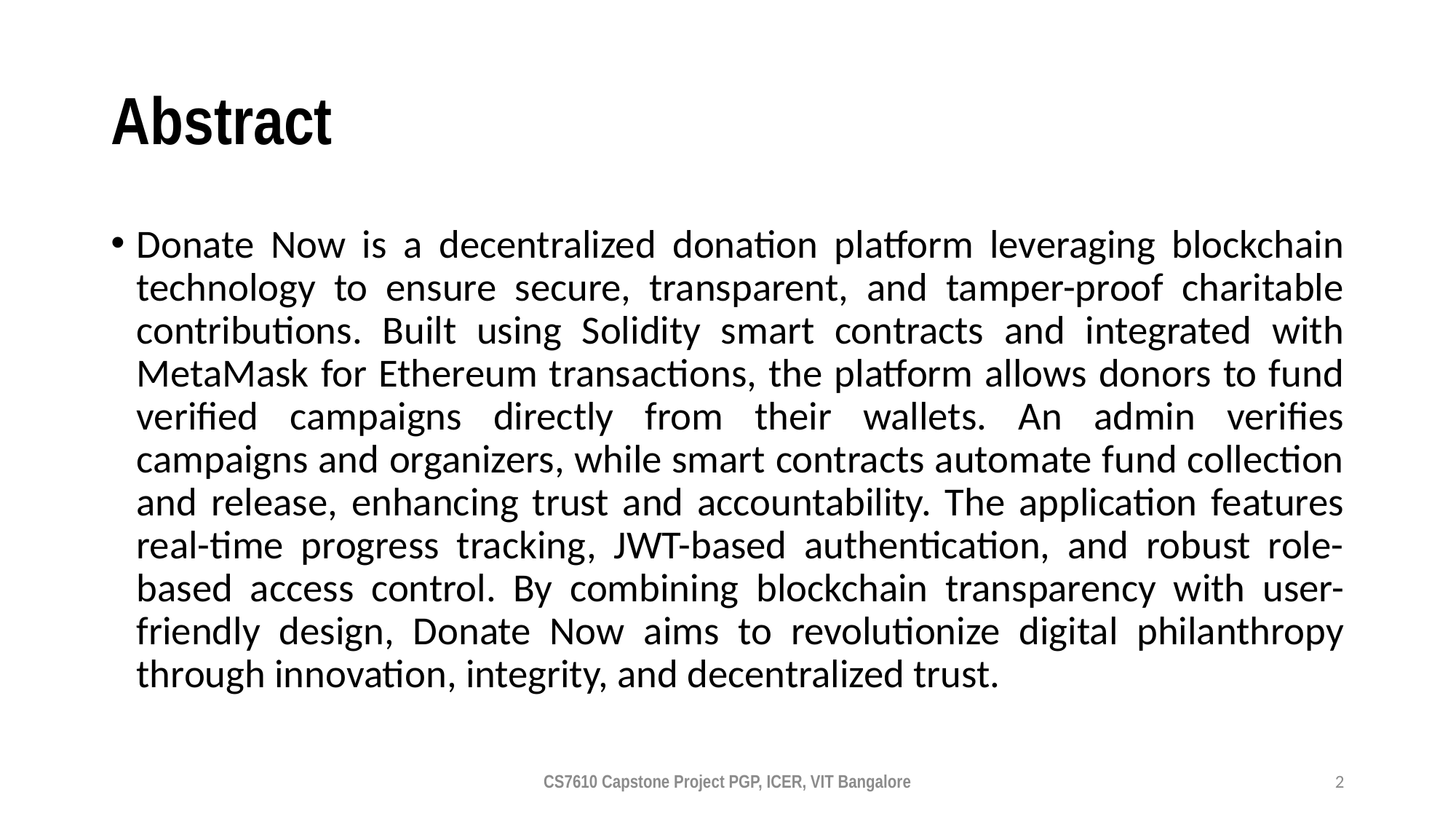

# Abstract
Donate Now is a decentralized donation platform leveraging blockchain technology to ensure secure, transparent, and tamper-proof charitable contributions. Built using Solidity smart contracts and integrated with MetaMask for Ethereum transactions, the platform allows donors to fund verified campaigns directly from their wallets. An admin verifies campaigns and organizers, while smart contracts automate fund collection and release, enhancing trust and accountability. The application features real-time progress tracking, JWT-based authentication, and robust role-based access control. By combining blockchain transparency with user-friendly design, Donate Now aims to revolutionize digital philanthropy through innovation, integrity, and decentralized trust.
CS7610 Capstone Project PGP, ICER, VIT Bangalore
2